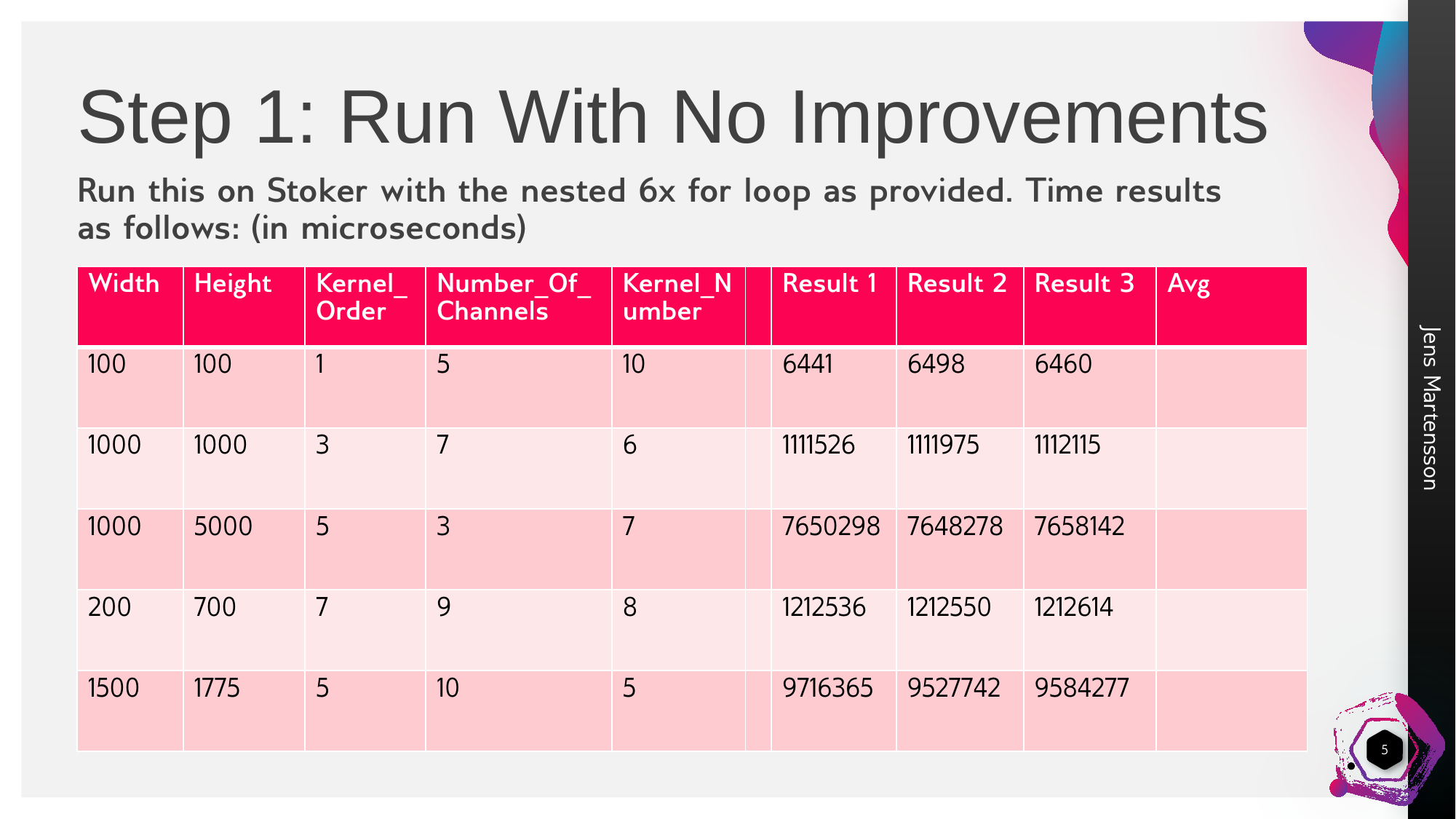

# Step 1: Run With No Improvements
Run this on Stoker with the nested 6x for loop as provided. Time results as follows: (in microseconds)
| Width | Height | Kernel\_Order | Number\_Of\_Channels | Kernel\_Number |  | Result 1 | Result 2 | Result 3 | Avg |
| --- | --- | --- | --- | --- | --- | --- | --- | --- | --- |
| 100 | 100 | 1 | 5 | 10 |  | 6441 | 6498 | 6460 |  |
| 1000 | 1000 | 3 | 7 | 6 |  | 1111526 | 1111975 | 1112115 |  |
| 1000 | 5000 | 5 | 3 | 7 |  | 7650298 | 7648278 | 7658142 |  |
| 200 | 700 | 7 | 9 | 8 |  | 1212536 | 1212550 | 1212614 |  |
| 1500 | 1775 | 5 | 10 | 5 |  | 9716365 | 9527742 | 9584277 |  |
5